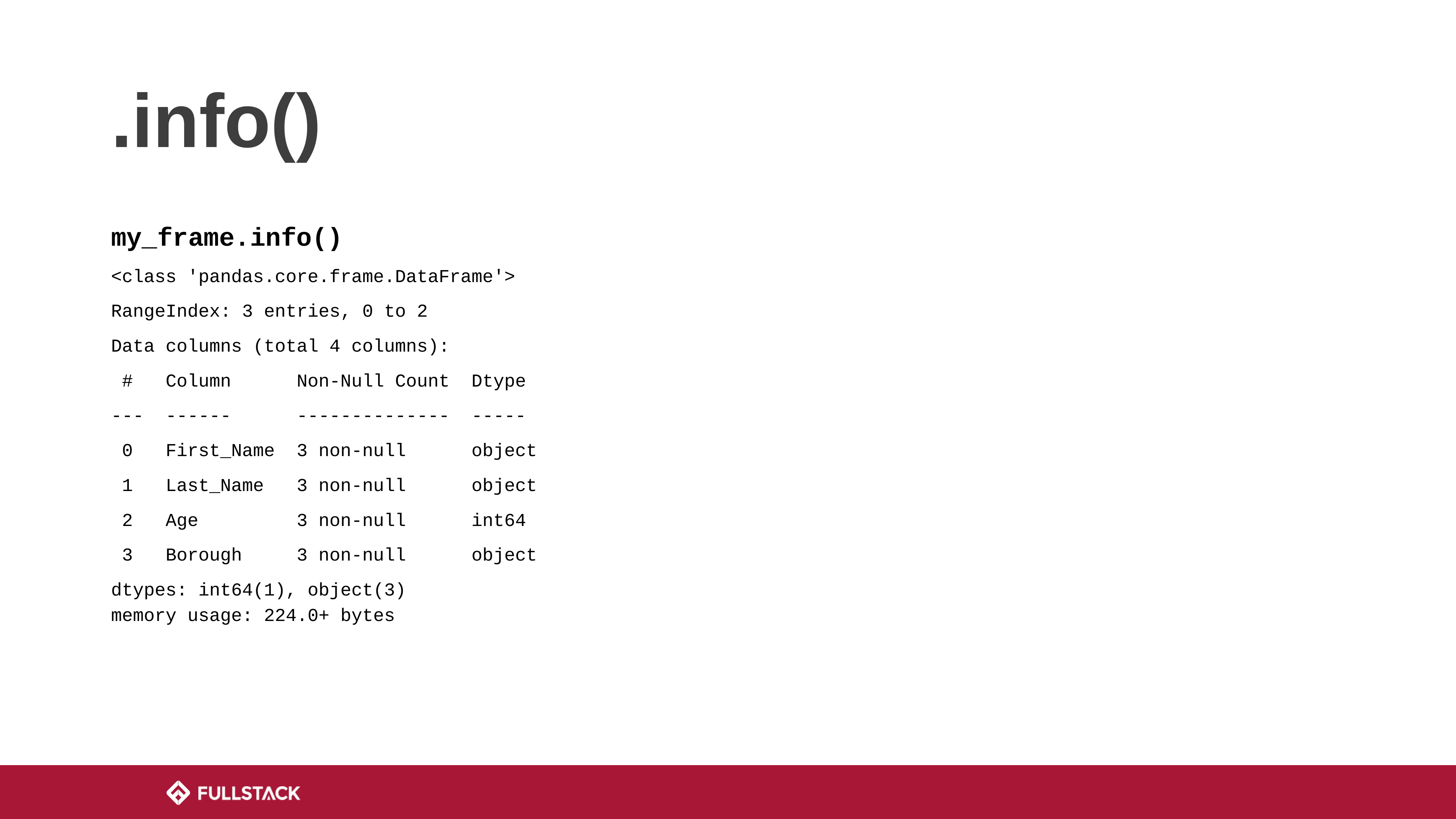

# .info()
my_frame.info()
<class 'pandas.core.frame.DataFrame'>
RangeIndex: 3 entries, 0 to 2
Data columns (total 4 columns):
 #   Column      Non-Null Count  Dtype
---  ------      --------------  -----
 0   First_Name  3 non-null      object
 1   Last_Name   3 non-null      object
 2   Age         3 non-null      int64
 3   Borough     3 non-null      object
dtypes: int64(1), object(3)
memory usage: 224.0+ bytes